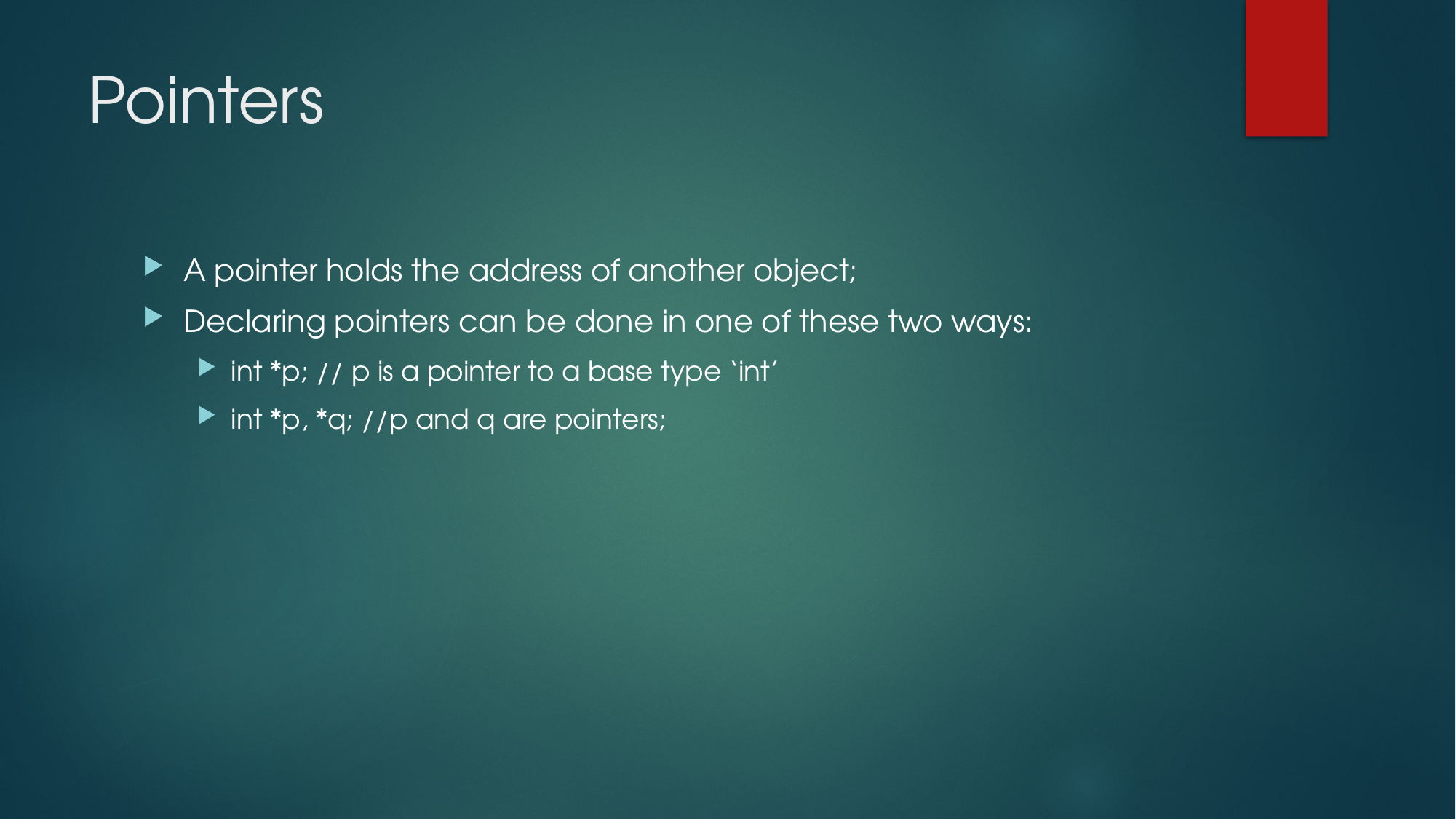

# Pointers
A pointer holds the address of another object;
Declaring pointers can be done in one of these two ways:
int *p; // p is a pointer to a base type ‘int’
int *p, *q; //p and q are pointers;